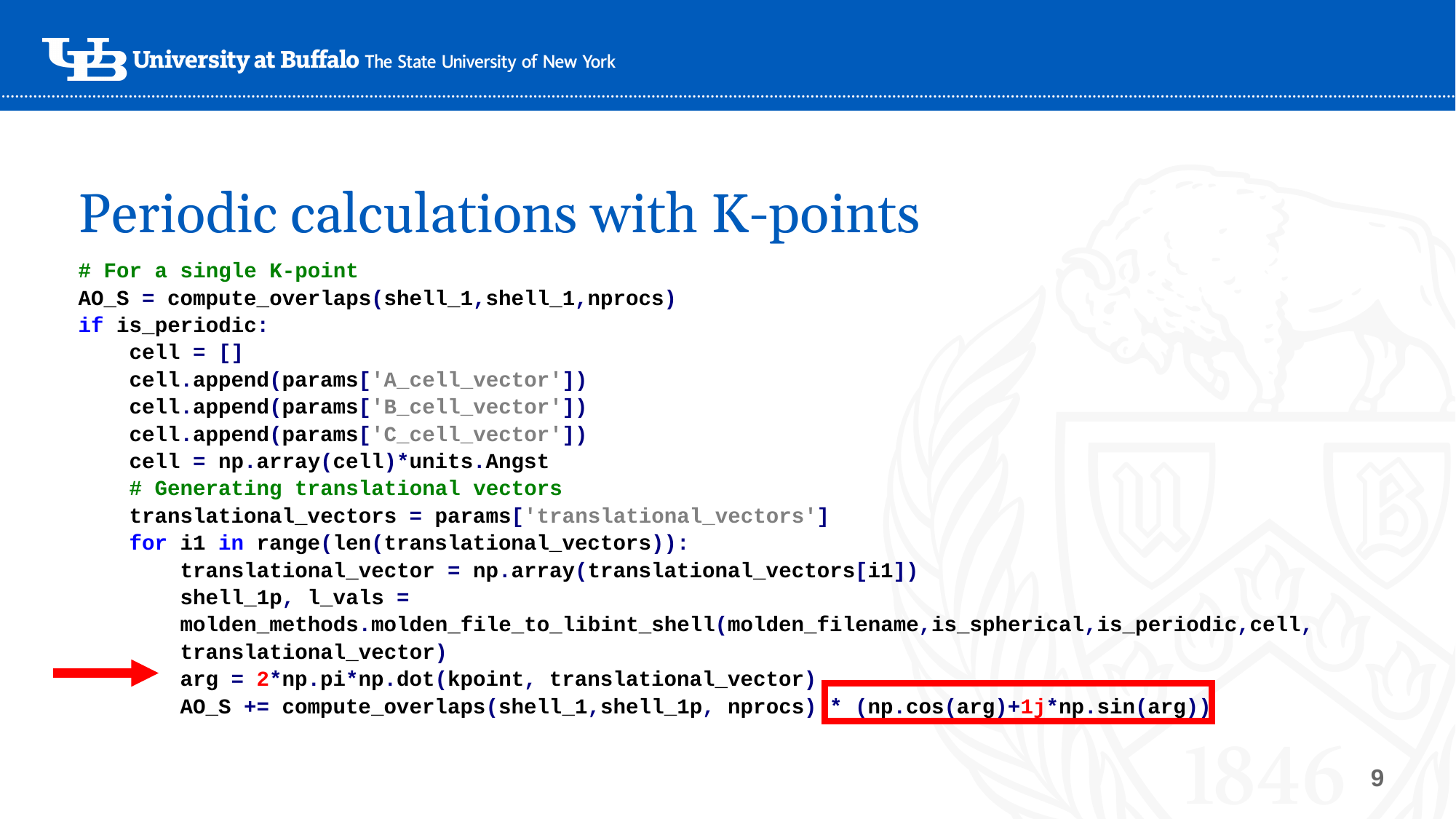

# Periodic calculations with K-points
# For a single K-point
AO_S = compute_overlaps(shell_1,shell_1,nprocs)
if is_periodic:
    cell = []
    cell.append(params['A_cell_vector'])
    cell.append(params['B_cell_vector'])
    cell.append(params['C_cell_vector'])
    cell = np.array(cell)*units.Angst
    # Generating translational vectors
    translational_vectors = params['translational_vectors']
    for i1 in range(len(translational_vectors)):
        translational_vector = np.array(translational_vectors[i1])
        shell_1p, l_vals =
        molden_methods.molden_file_to_libint_shell(molden_filename,is_spherical,is_periodic,cell,
        translational_vector)
        arg = 2*np.pi*np.dot(kpoint, translational_vector)
        AO_S += compute_overlaps(shell_1,shell_1p, nprocs) * (np.cos(arg)+1j*np.sin(arg))

9